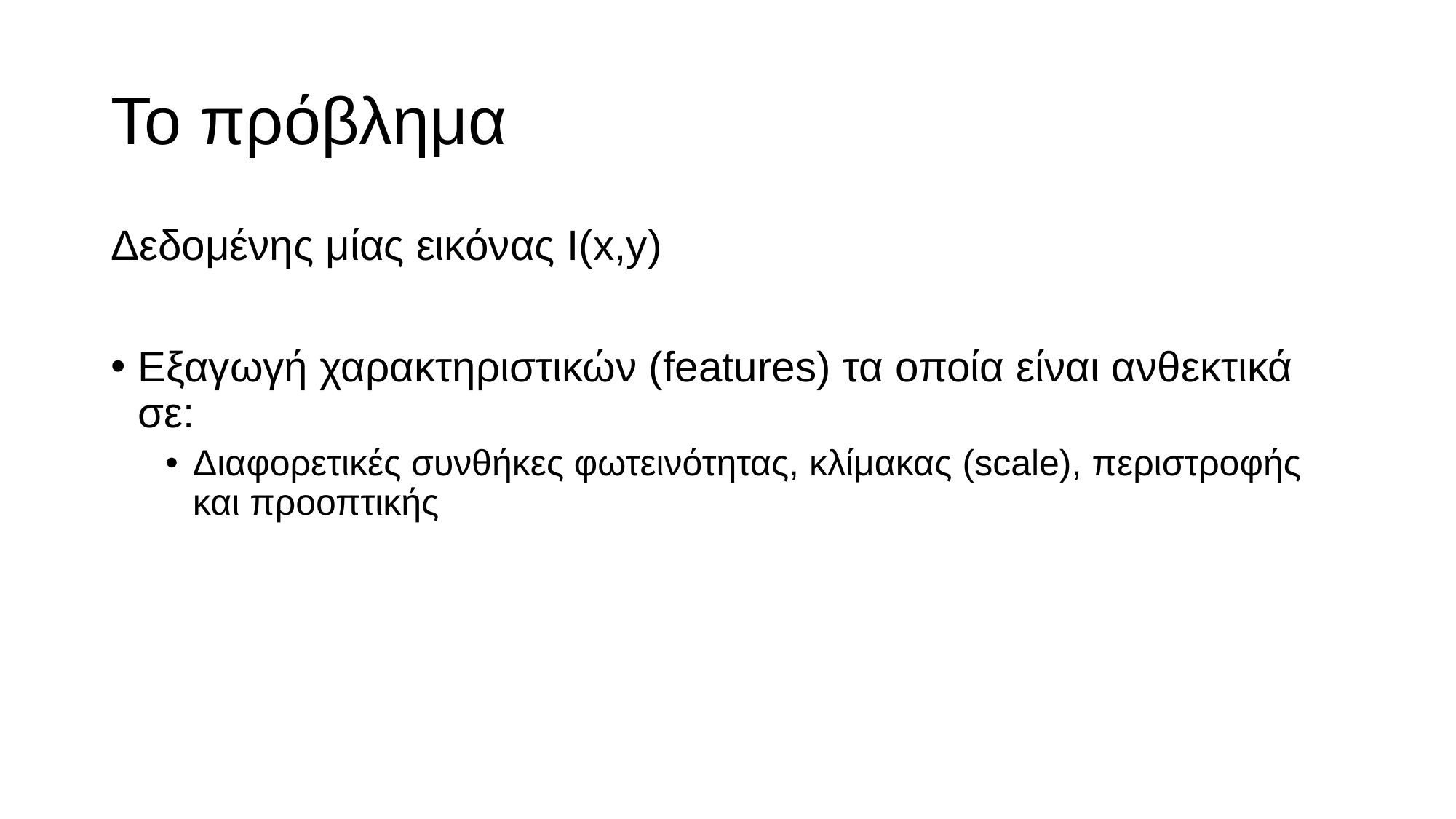

# Το πρόβλημα
Δεδομένης μίας εικόνας I(x,y)

Εξαγωγή χαρακτηριστικών (features) τα οποία είναι ανθεκτικά σε:
Διαφορετικές συνθήκες φωτεινότητας, κλίμακας (scale), περιστροφής και προοπτικής